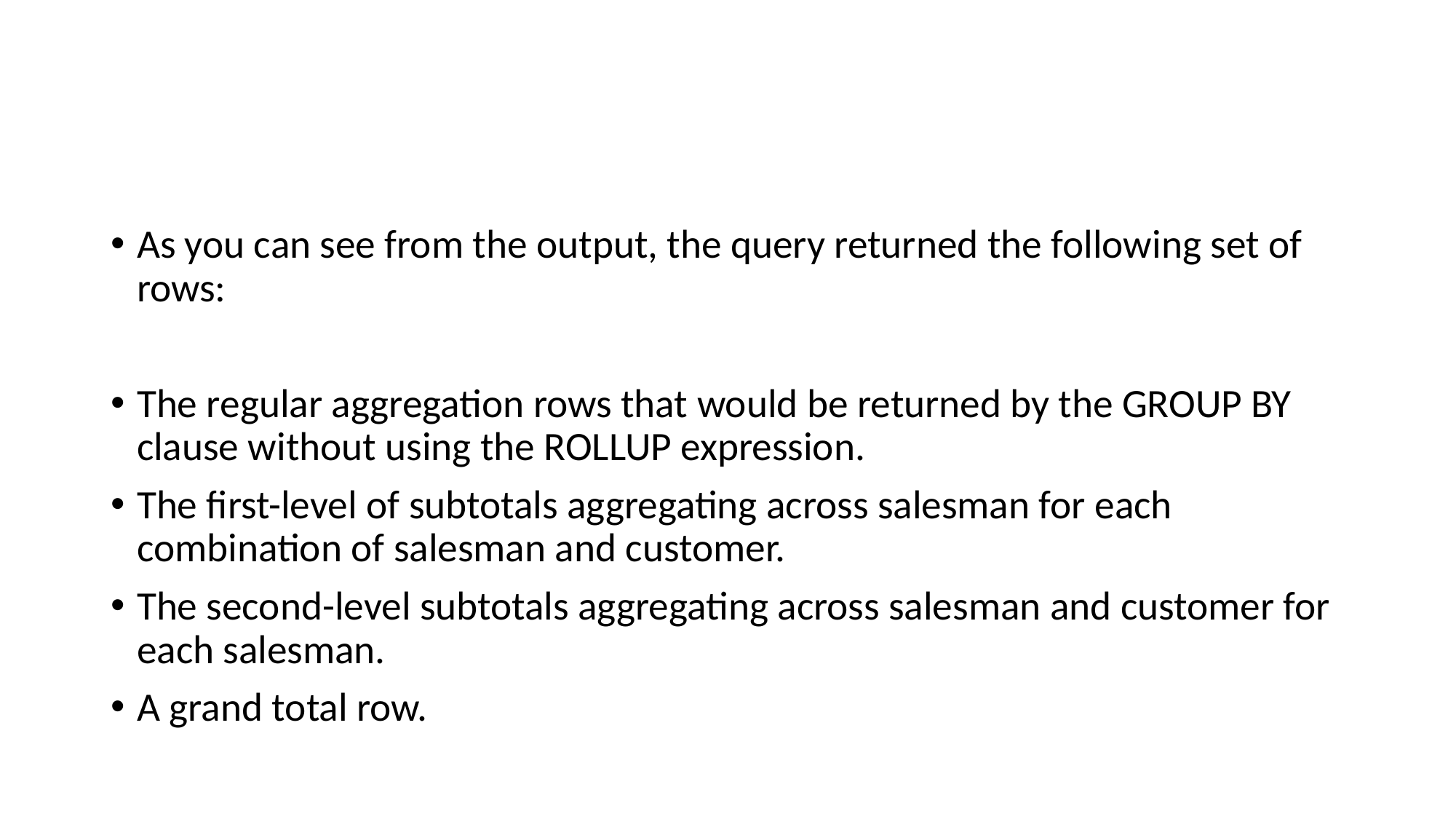

#
As you can see from the output, the query returned the following set of rows:

The regular aggregation rows that would be returned by the GROUP BY clause without using the ROLLUP expression.
The first-level of subtotals aggregating across salesman for each combination of salesman and customer.
The second-level subtotals aggregating across salesman and customer for each salesman.
A grand total row.